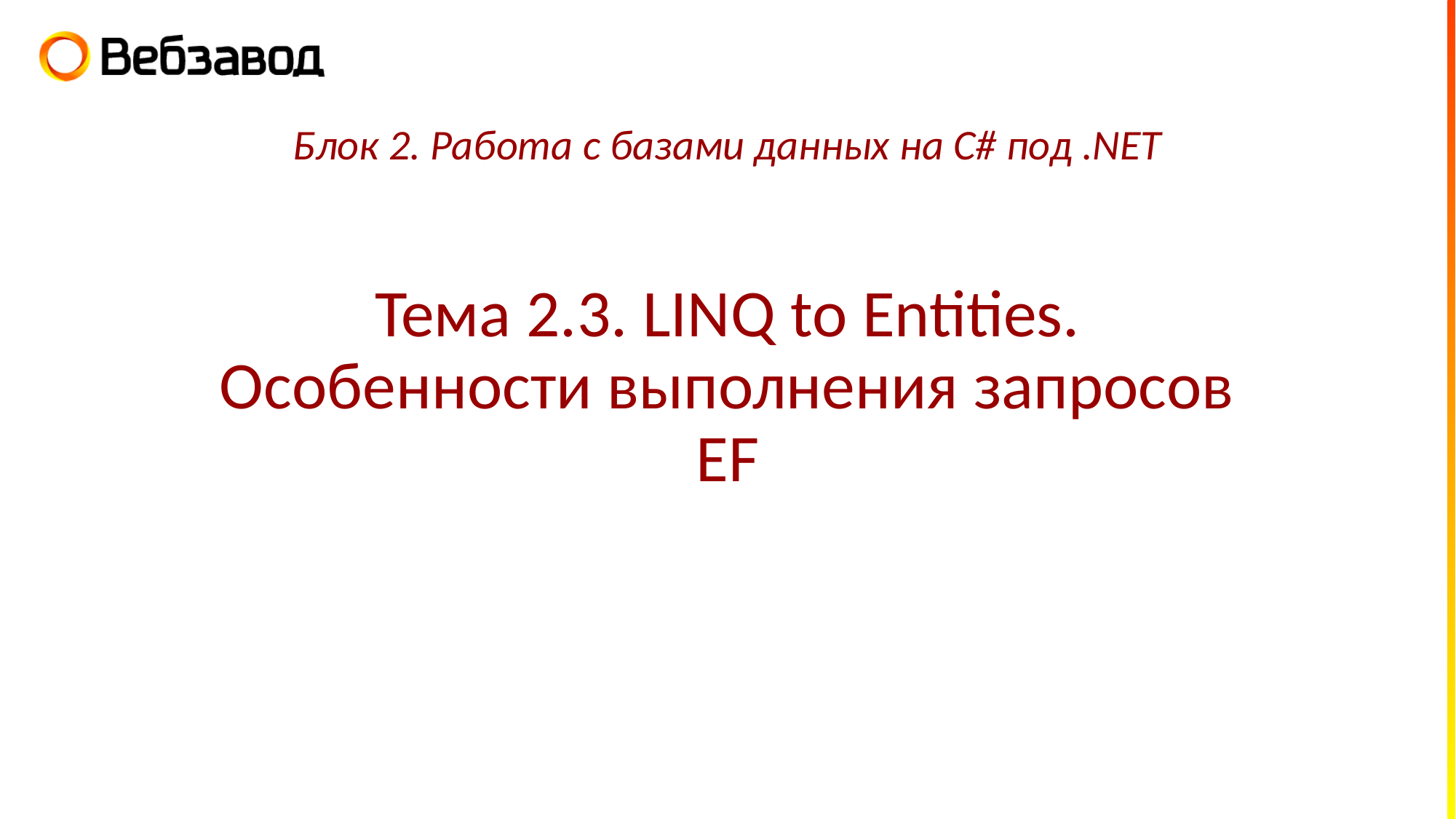

Блок 2. Работа с базами данных на C# под .NET
# Тема 2.3. LINQ to Entities. Особенности выполнения запросов EF